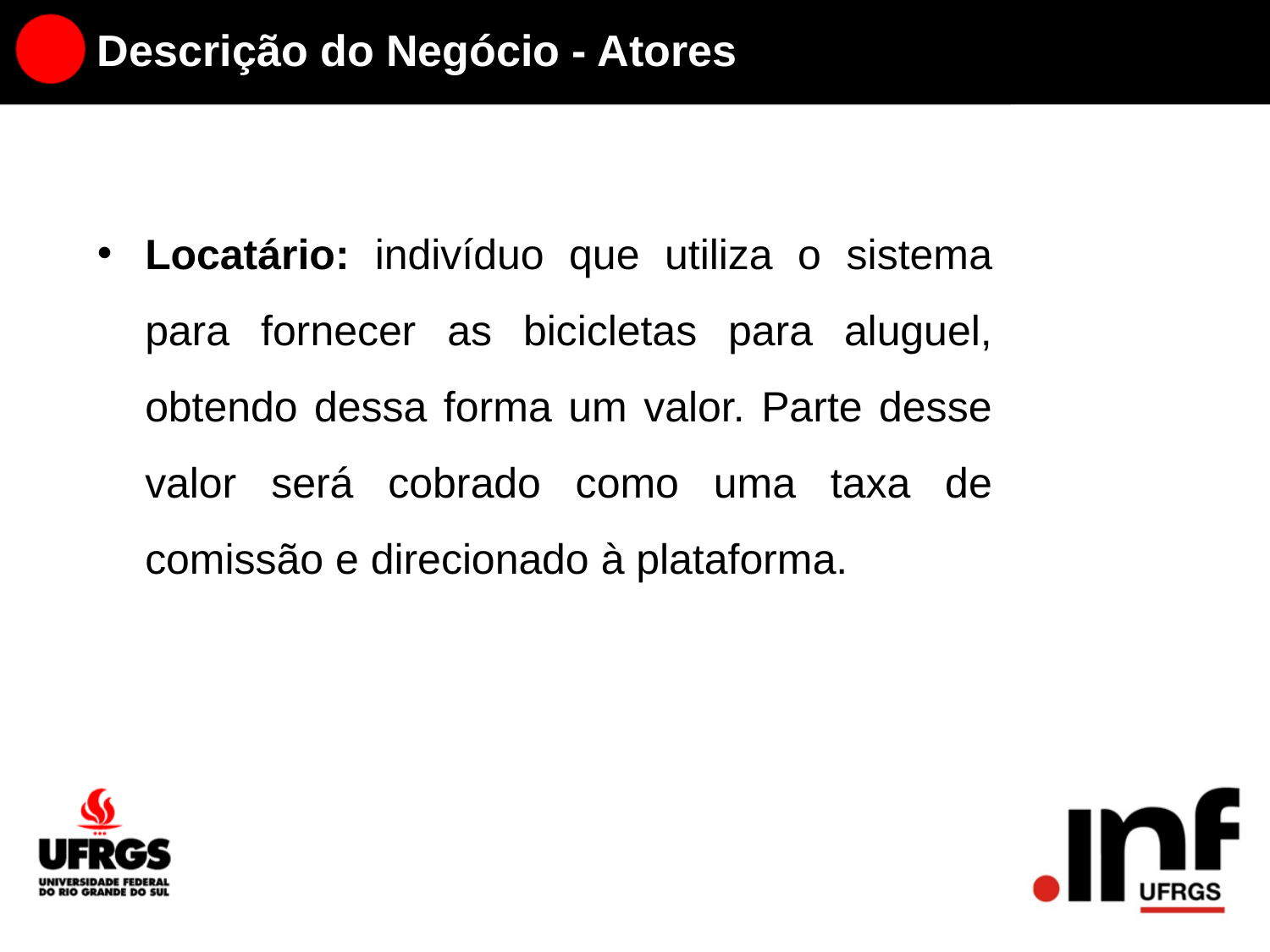

# Descrição do Negócio - Atores

Locatário: indivíduo que utiliza o sistema para fornecer as bicicletas para aluguel, obtendo dessa forma um valor. Parte desse valor será cobrado como uma taxa de comissão e direcionado à plataforma.